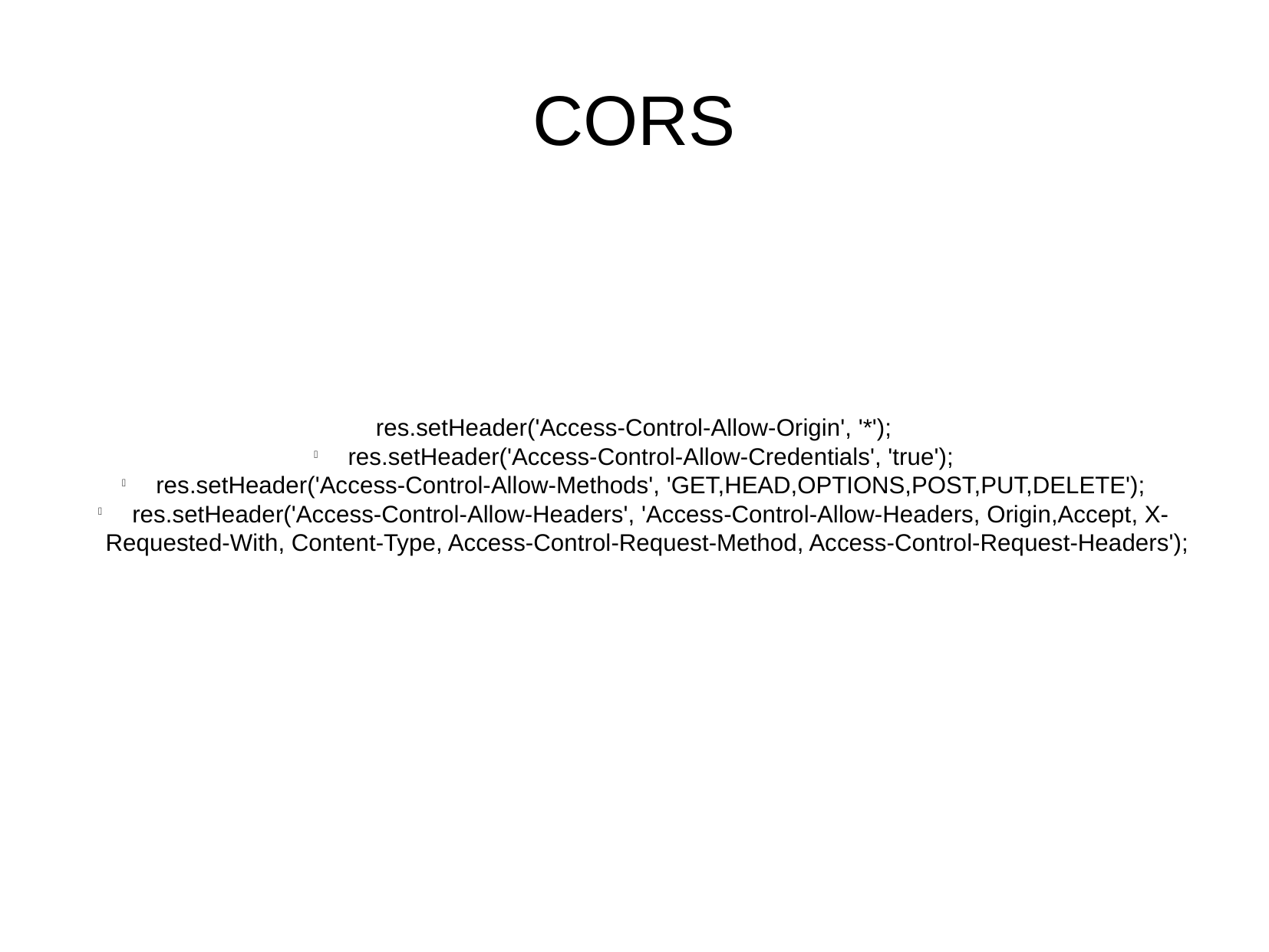

CORS
res.setHeader('Access-Control-Allow-Origin', '*');
 res.setHeader('Access-Control-Allow-Credentials', 'true');
 res.setHeader('Access-Control-Allow-Methods', 'GET,HEAD,OPTIONS,POST,PUT,DELETE');
 res.setHeader('Access-Control-Allow-Headers', 'Access-Control-Allow-Headers, Origin,Accept, X-Requested-With, Content-Type, Access-Control-Request-Method, Access-Control-Request-Headers');